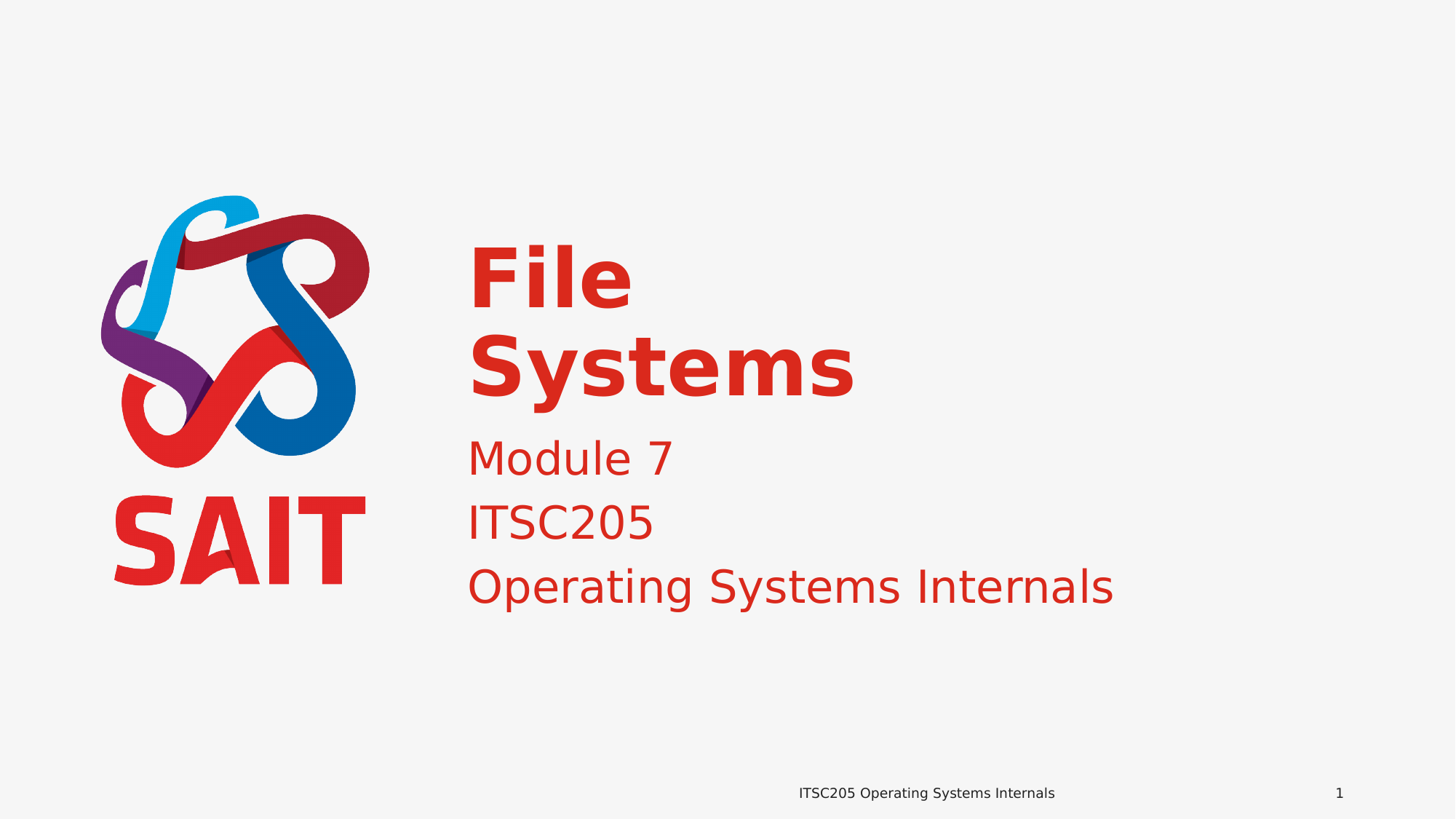

# File Systems
Module 7
ITSC205
Operating Systems Internals
ITSC205 Operating Systems Internals
1